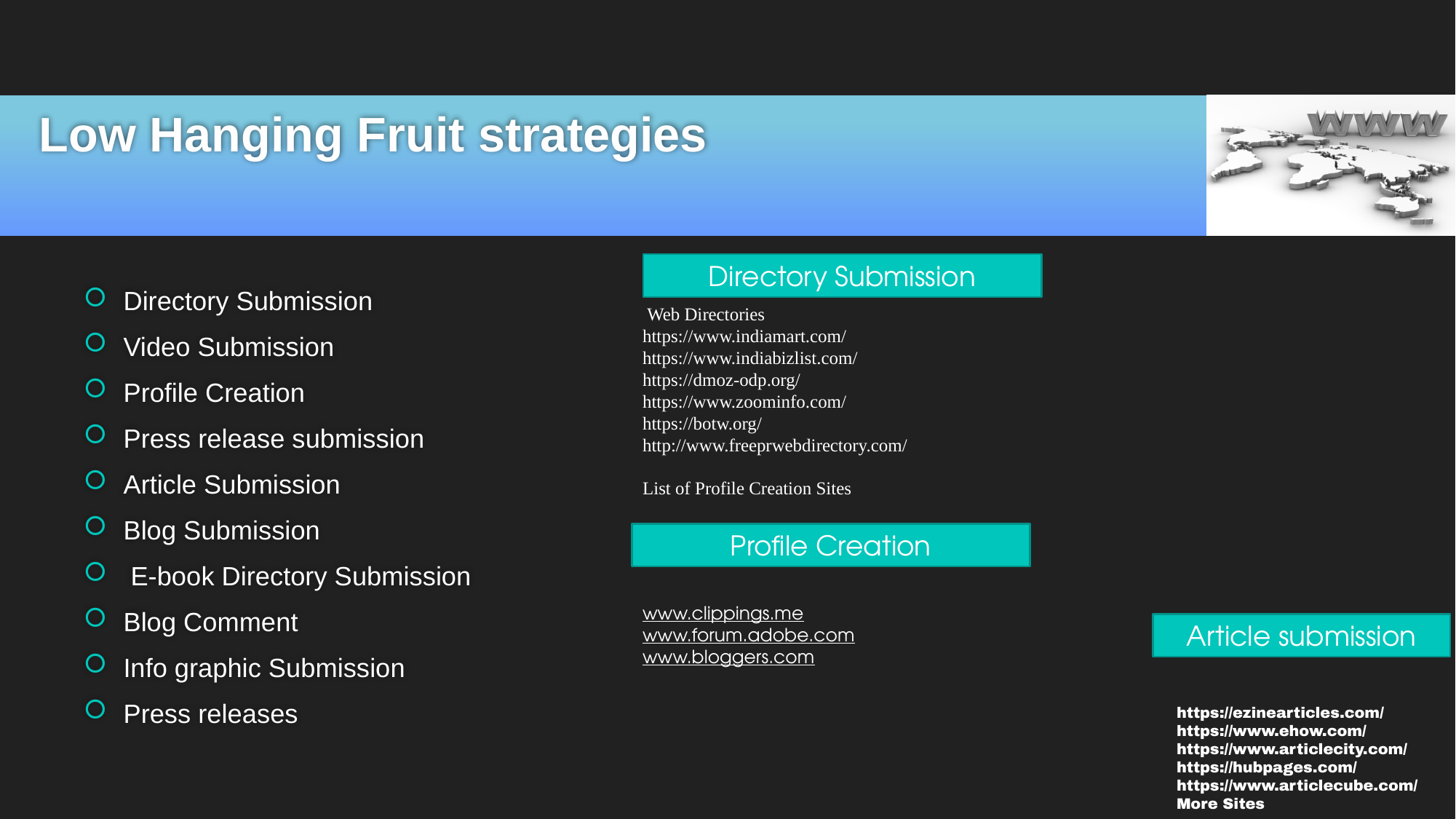

# Low Hanging Fruit strategies

Directory Submission
Directory Submission
Video Submission
Profile Creation
Press release submission
Article Submission
Blog Submission
 E-book Directory Submission
Blog Comment
Info graphic Submission
Press releases
 Web Directories
https://www.indiamart.com/
https://www.indiabizlist.com/
https://dmoz-odp.org/
https://www.zoominfo.com/
https://botw.org/
http://www.freeprwebdirectory.com/
List of Profile Creation Sites
Profile Creation
www.clippings.me
www.forum.adobe.com
www.bloggers.com

Article submission
https://ezinearticles.com/
https://www.ehow.com/
https://www.articlecity.com/
https://hubpages.com/
https://www.articlecube.com/
More Sites